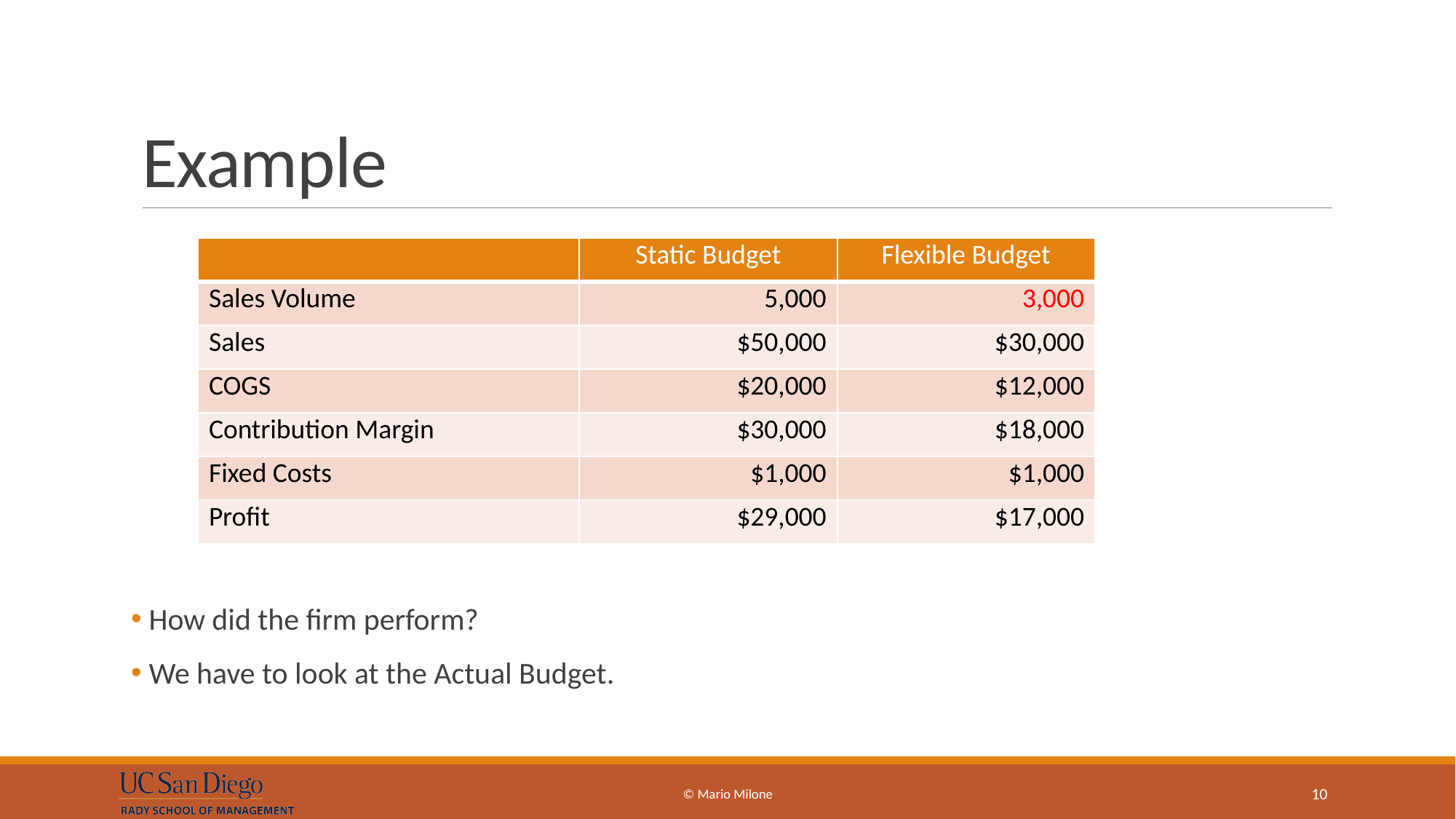

# Example

 How did the firm perform?
 We have to look at the Actual Budget.
|  | Static Budget | Flexible Budget |
| --- | --- | --- |
| Sales Volume | 5,000 | 3,000 |
| Sales | $50,000 | $30,000 |
| COGS | $20,000 | $12,000 |
| Contribution Margin | $30,000 | $18,000 |
| Fixed Costs | $1,000 | $1,000 |
| Profit | $29,000 | $17,000 |
© Mario Milone
10